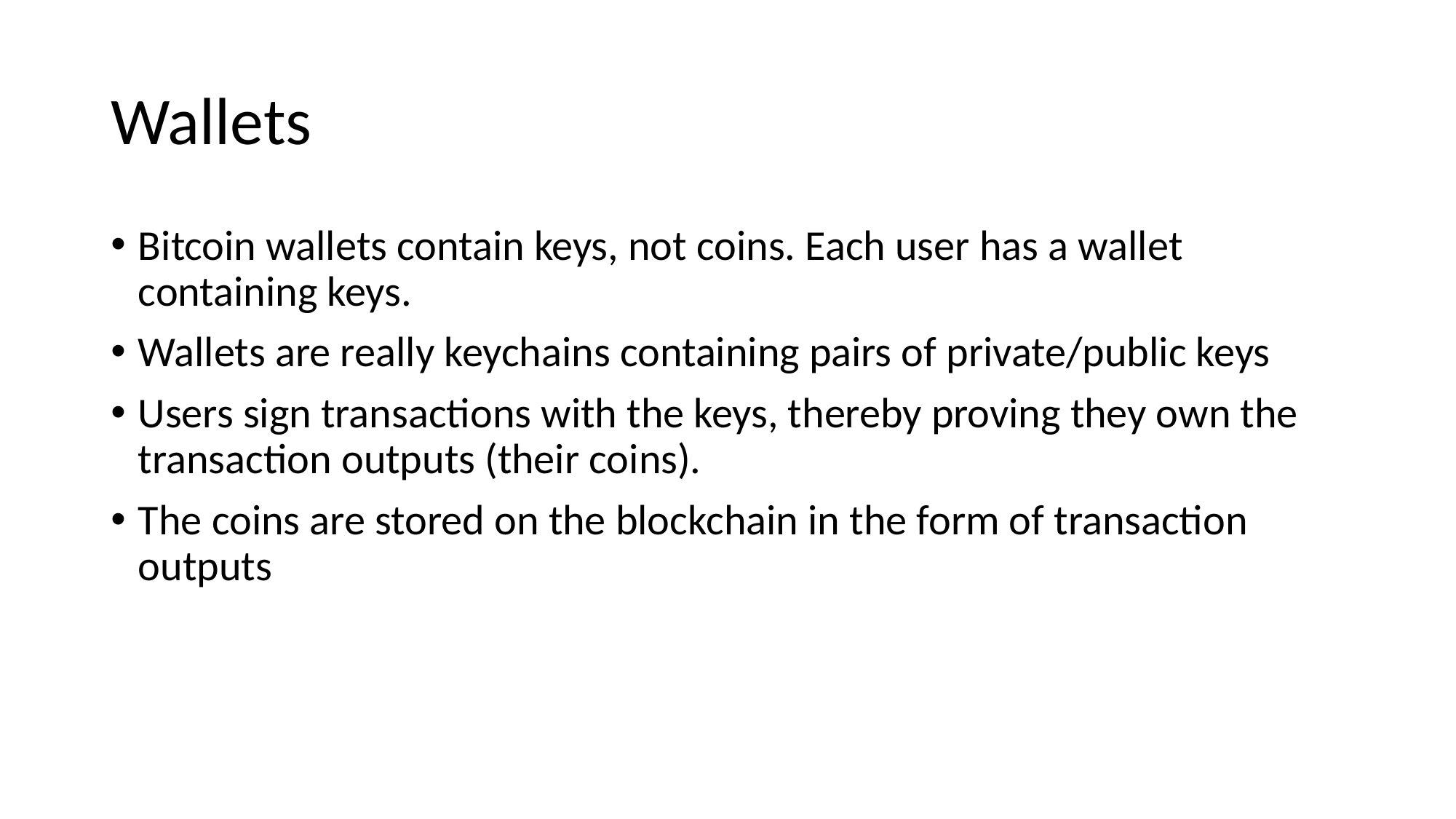

# Wallets
Bitcoin wallets contain keys, not coins. Each user has a wallet containing keys.
Wallets are really keychains containing pairs of private/public keys
Users sign transactions with the keys, thereby proving they own the transaction outputs (their coins).
The coins are stored on the blockchain in the form of transaction outputs